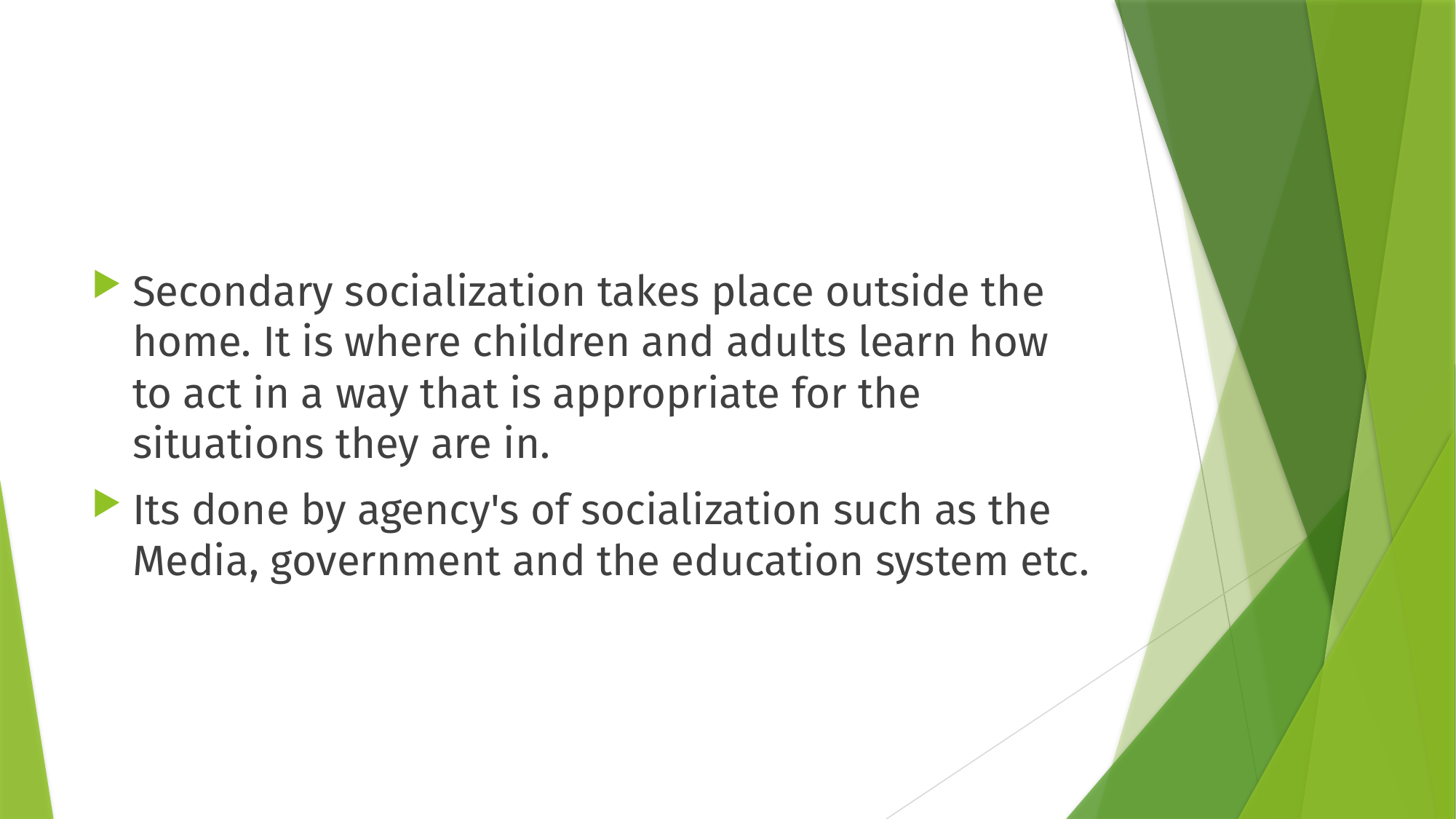

#
Secondary socialization takes place outside the home. It is where children and adults learn how to act in a way that is appropriate for the situations they are in.
Its done by agency's of socialization such as the Media, government and the education system etc.